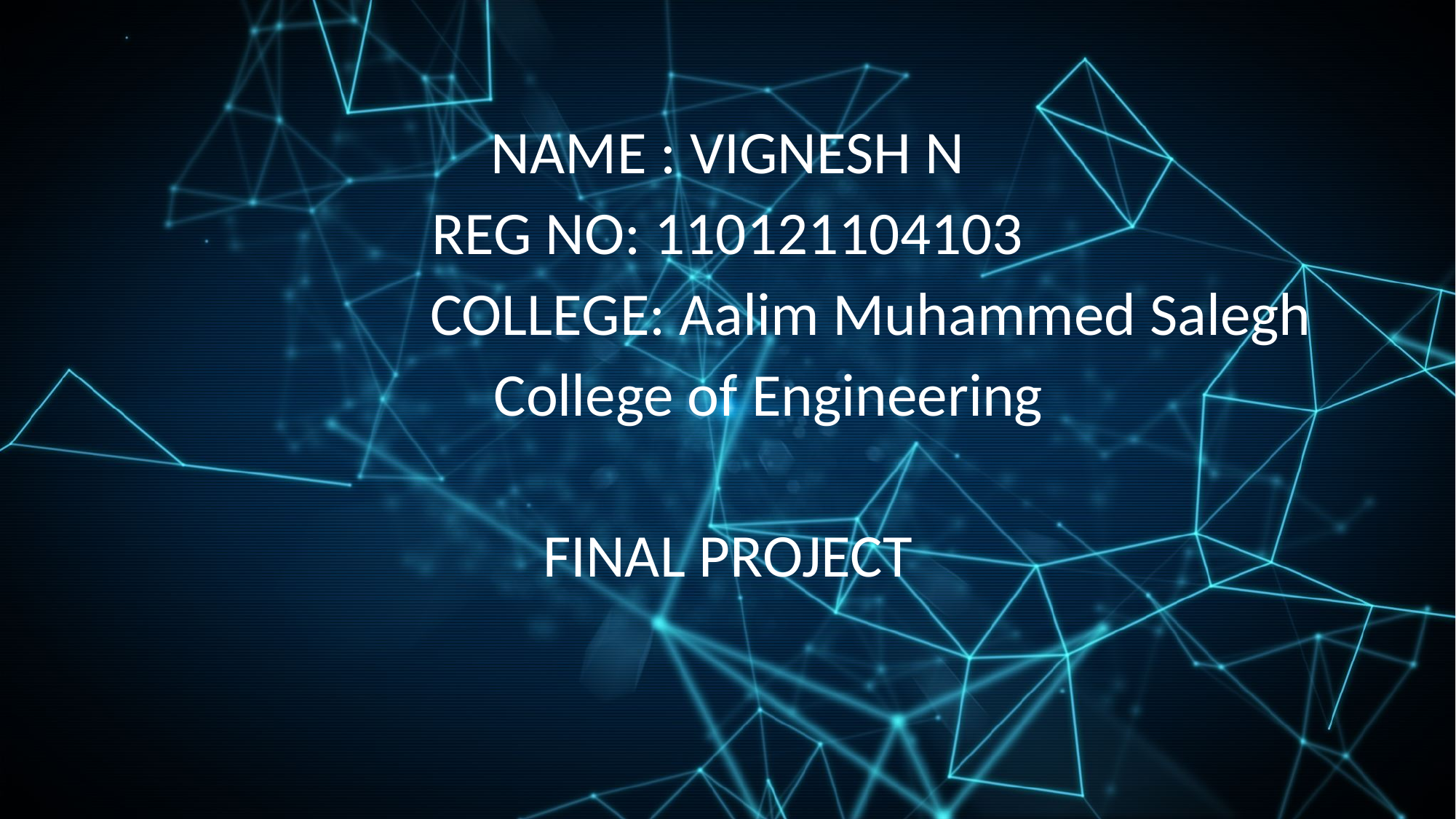

NAME : VIGNESH N
REG NO: 110121104103
                      COLLEGE: Aalim Muhammed Salegh
      College of Engineering

FINAL PROJECT